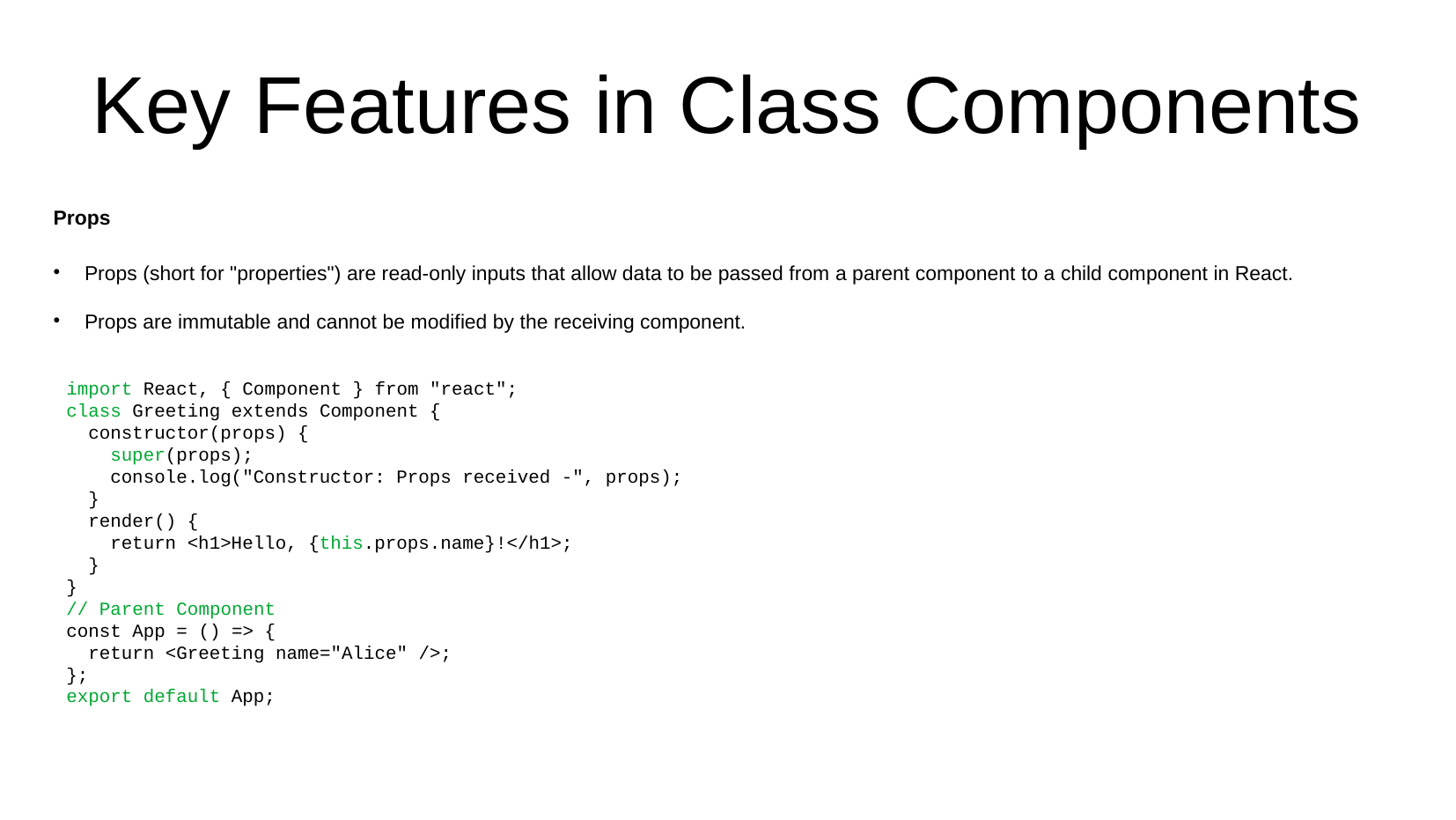

# Key Features in Class Components
Props
Props (short for "properties") are read-only inputs that allow data to be passed from a parent component to a child component in React.
Props are immutable and cannot be modified by the receiving component.

import React, { Component } from "react";
class Greeting extends Component {
  constructor(props) {
    super(props);
    console.log("Constructor: Props received -", props);
  }
  render() {
    return <h1>Hello, {this.props.name}!</h1>;
  }
}
// Parent Component
const App = () => {
  return <Greeting name="Alice" />;
};
export default App;